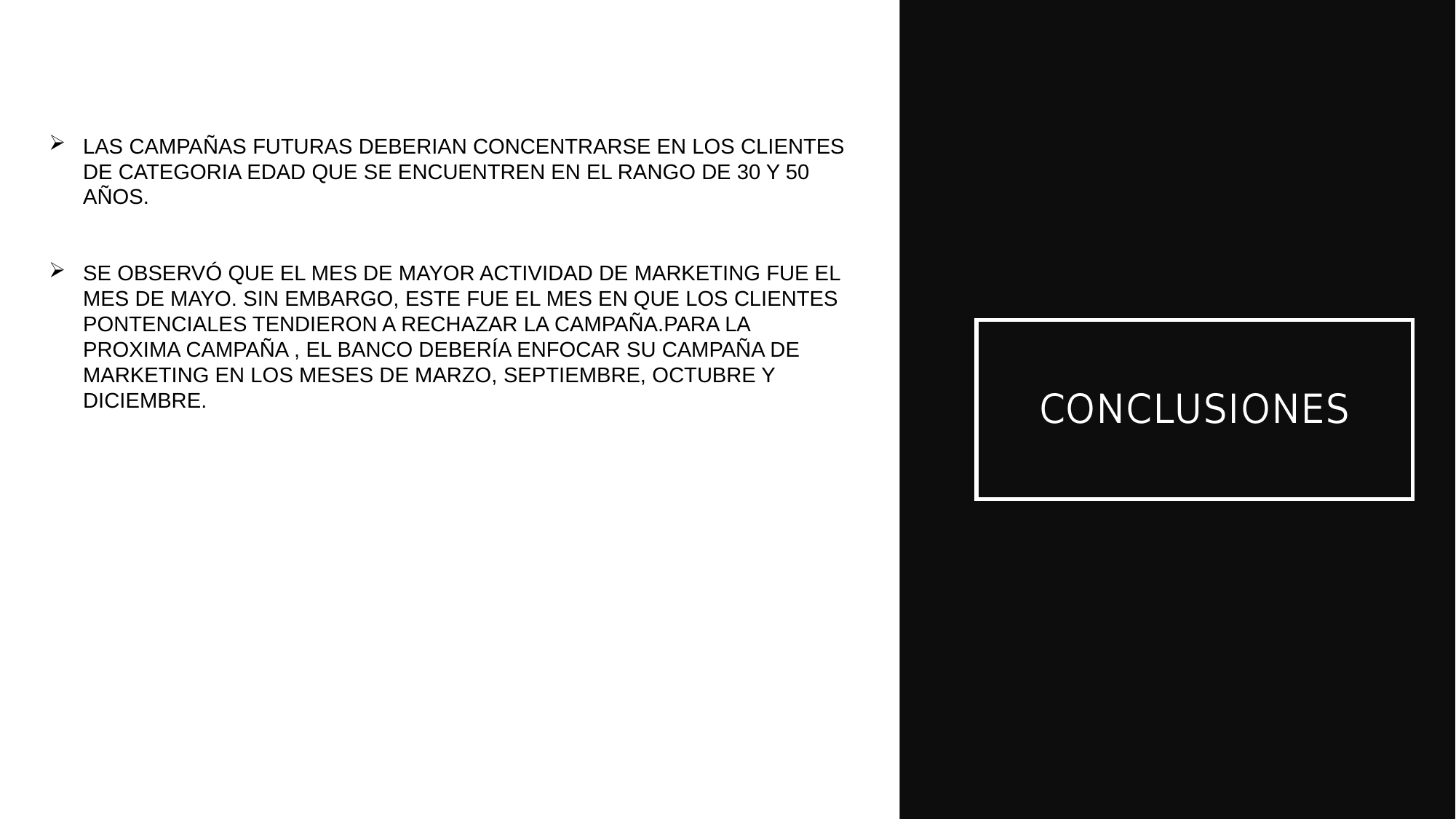

LAS CAMPAÑAS FUTURAS DEBERIAN CONCENTRARSE EN LOS CLIENTES DE CATEGORIA EDAD QUE SE ENCUENTREN EN EL RANGO DE 30 Y 50 AÑOS.

SE OBSERVÓ QUE EL MES DE MAYOR ACTIVIDAD DE MARKETING FUE EL MES DE MAYO. SIN EMBARGO, ESTE FUE EL MES EN QUE LOS CLIENTES PONTENCIALES TENDIERON A RECHAZAR LA CAMPAÑA.PARA LA PROXIMA CAMPAÑA , EL BANCO DEBERÍA ENFOCAR SU CAMPAÑA DE MARKETING EN LOS MESES DE MARZO, SEPTIEMBRE, OCTUBRE Y DICIEMBRE.

# CONCLUSIONES